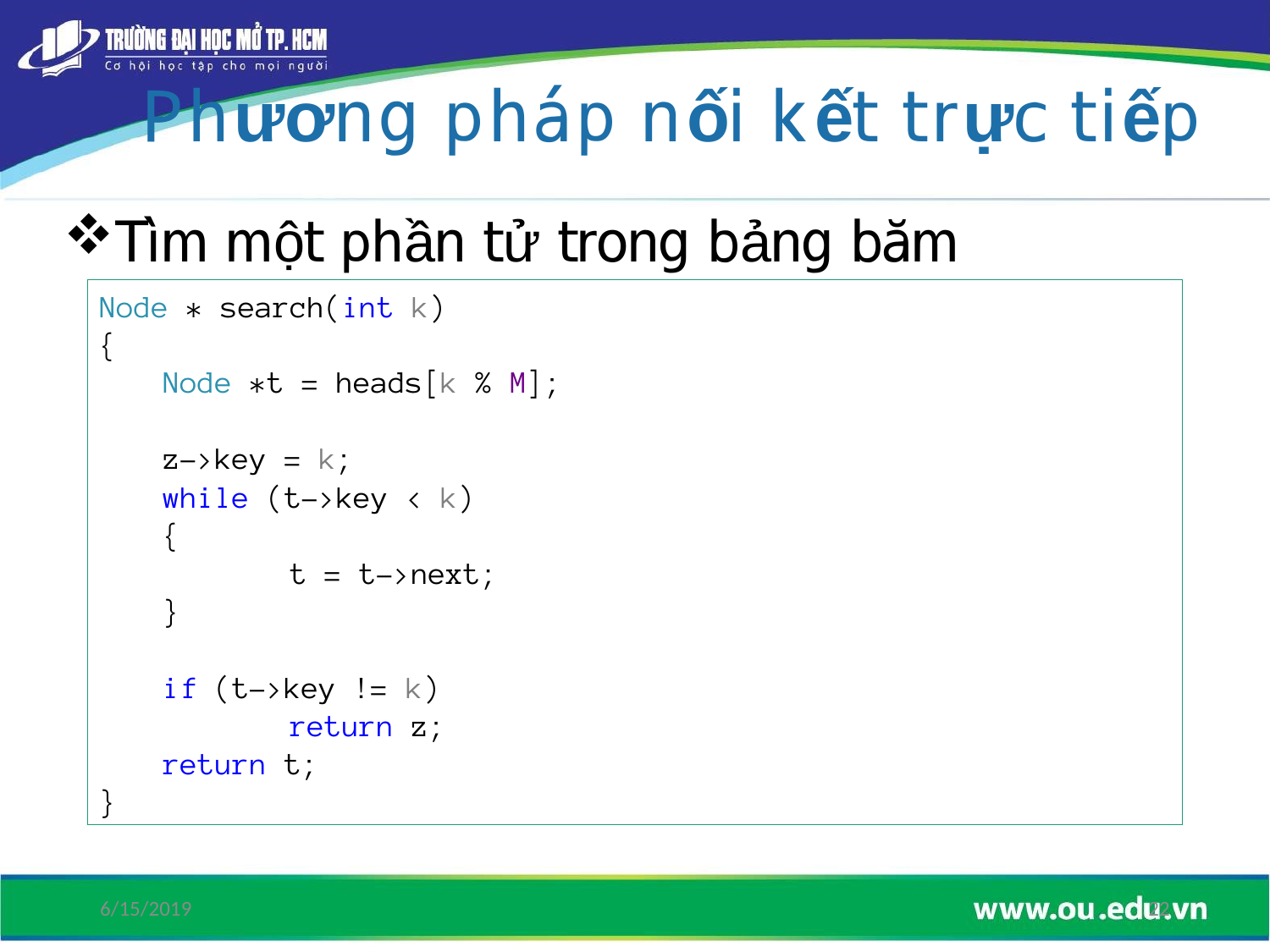

# Phương pháp nối kết trực tiếp
Tìm một phần tử trong bảng băm
Node * search(int k)
{
Node *t = heads[k % M];

z->key = k;
while (t->key < k)
{
	t = t->next;
}

if (t->key != k)
	return z;
return t;
}
6/15/2019
22